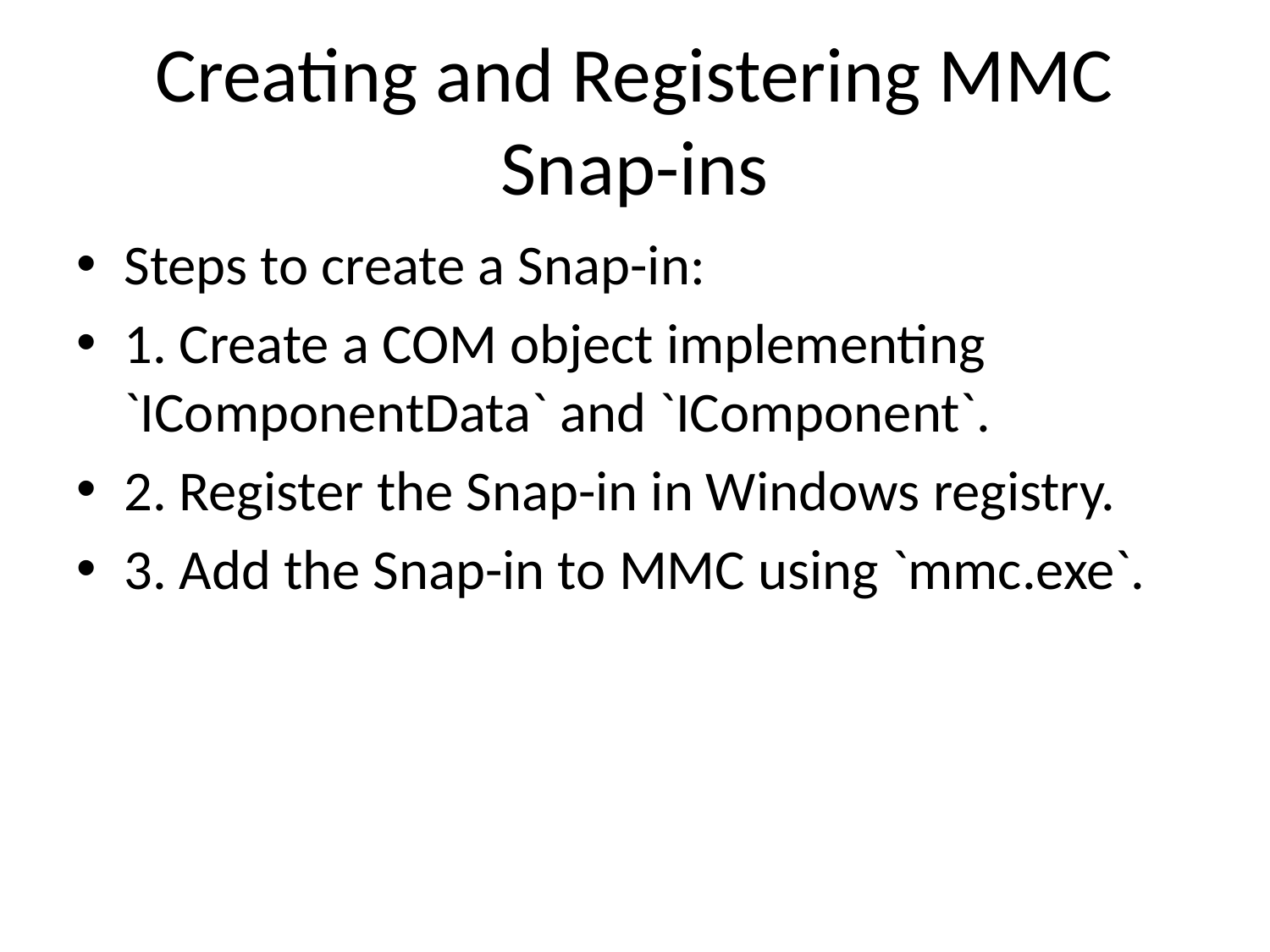

# Creating and Registering MMC Snap-ins
Steps to create a Snap-in:
1. Create a COM object implementing `IComponentData` and `IComponent`.
2. Register the Snap-in in Windows registry.
3. Add the Snap-in to MMC using `mmc.exe`.